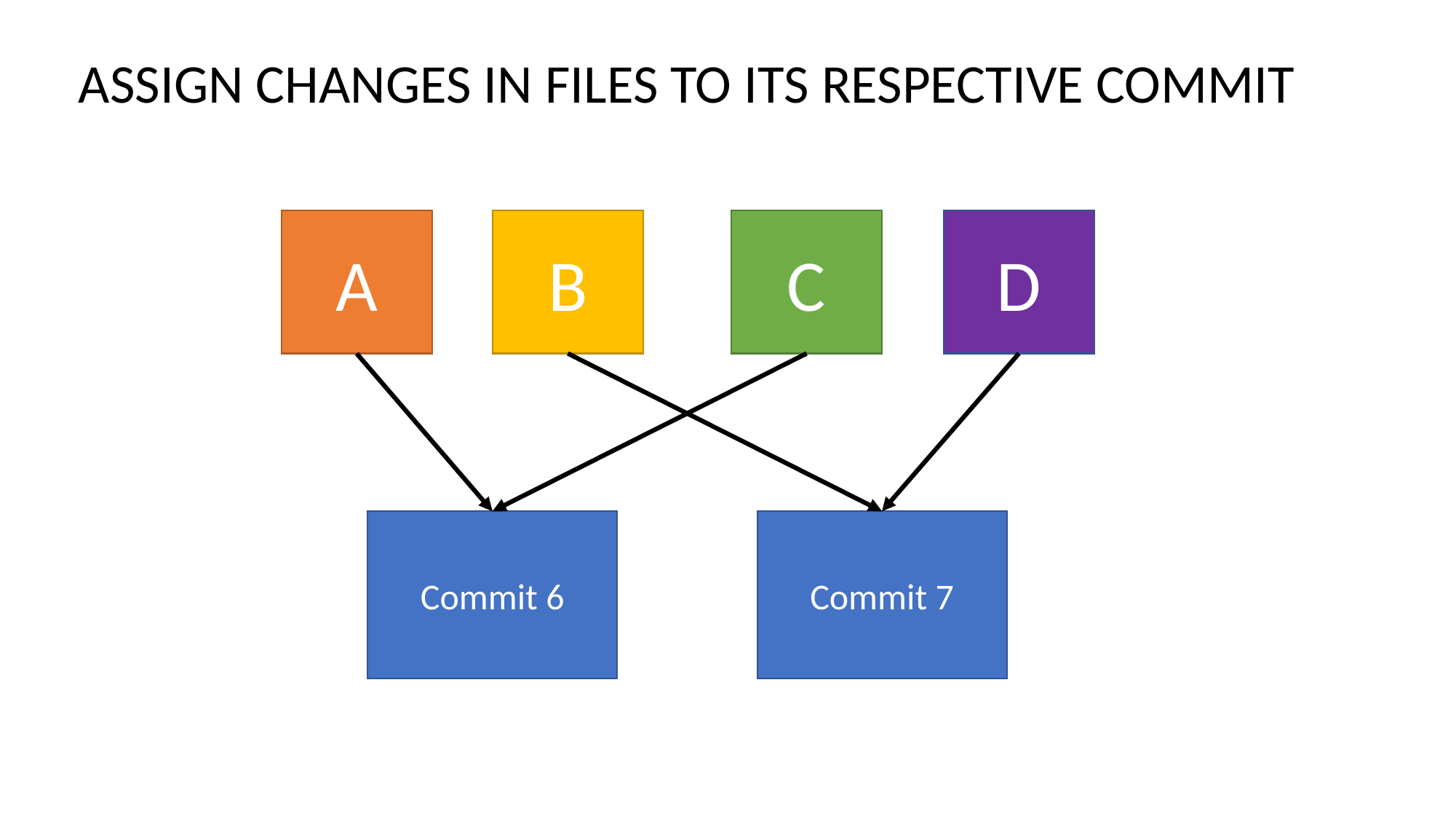

ASSIGN CHANGES IN FILES TO ITS RESPECTIVE COMMIT
A
B
C
D
Commit 7
Commit 6